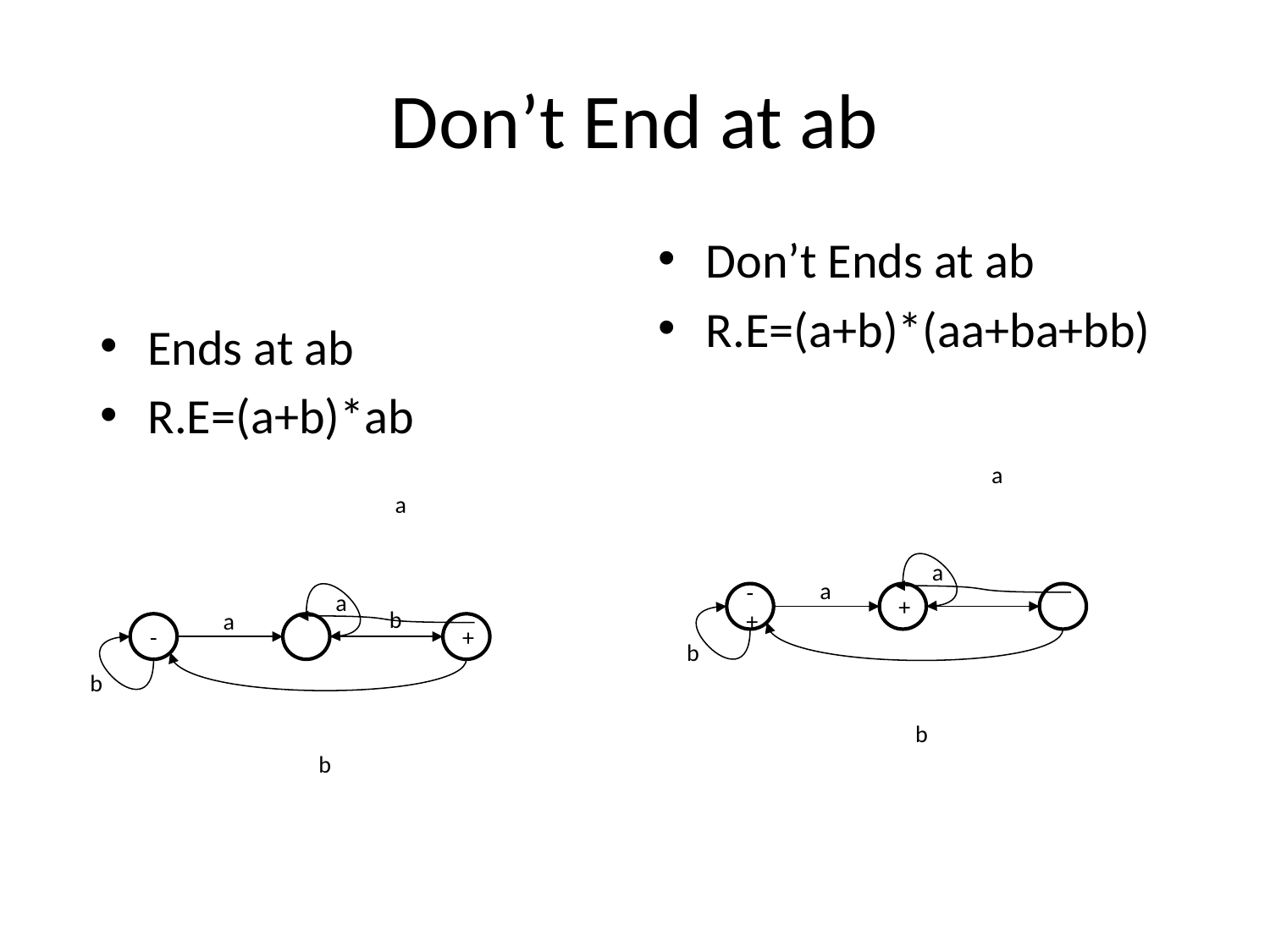

# Don’t End at ab
Don’t Ends at ab
R.E=(a+b)*(aa+ba+bb)

Ends at ab
R.E=(a+b)*ab

a
a
a
a
a

+
-
+
b
a

+
-
b
b
b
b